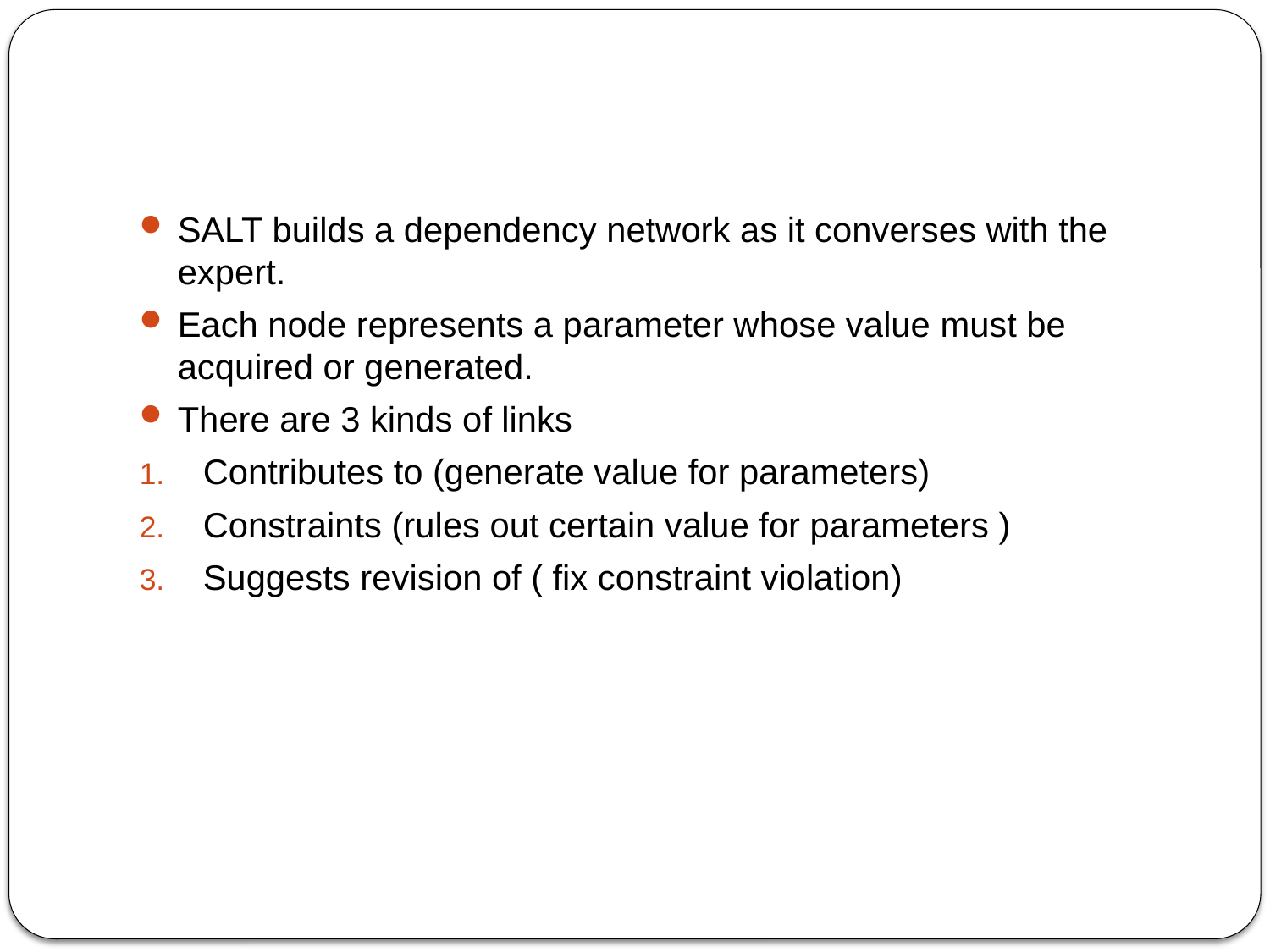

#
SALT builds a dependency network as it converses with the expert.
Each node represents a parameter whose value must be acquired or generated.
There are 3 kinds of links
Contributes to (generate value for parameters)
Constraints (rules out certain value for parameters )
Suggests revision of ( fix constraint violation)